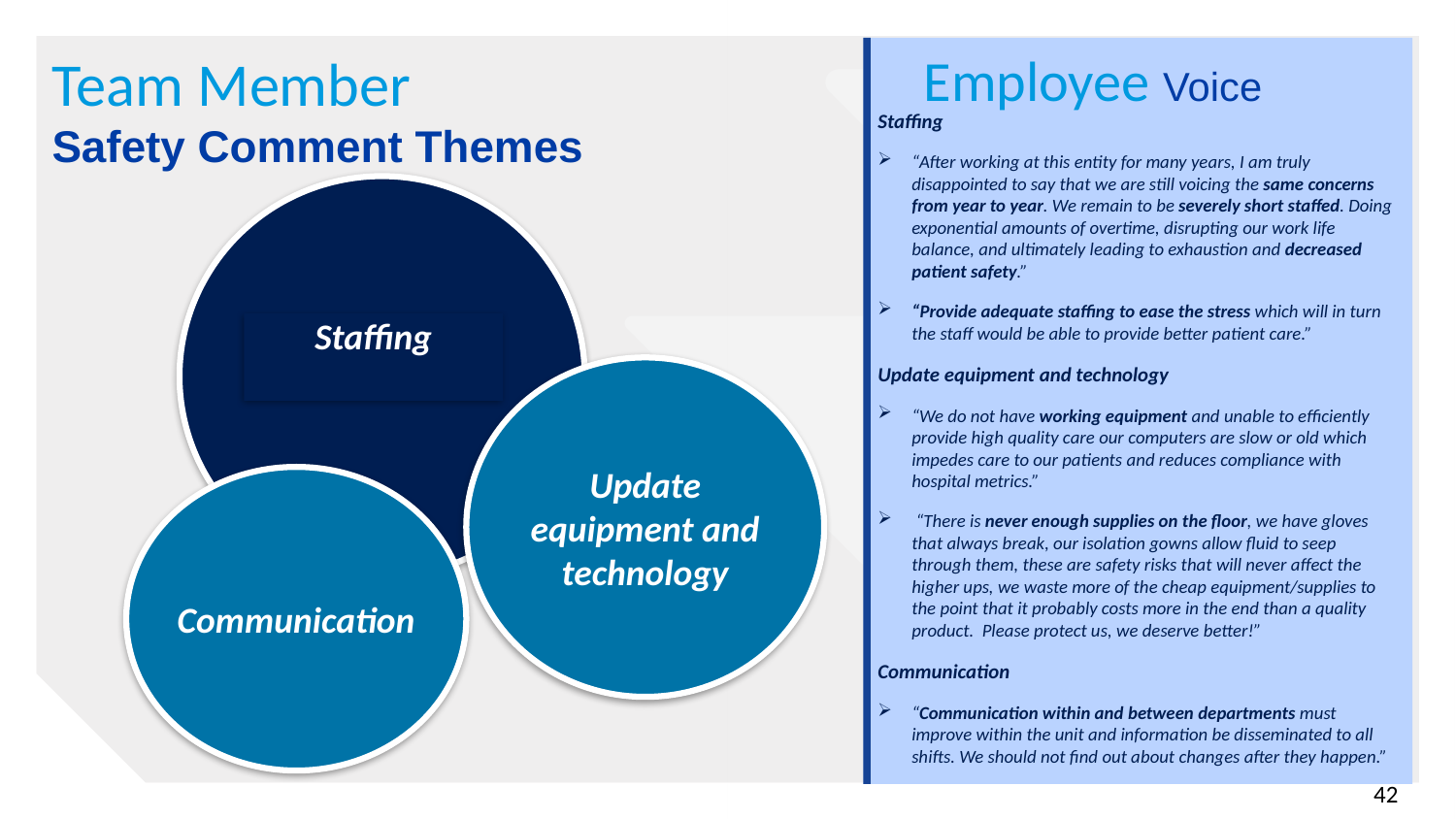

Staffing
“After working at this entity for many years, I am truly disappointed to say that we are still voicing the same concerns from year to year. We remain to be severely short staffed. Doing exponential amounts of overtime, disrupting our work life balance, and ultimately leading to exhaustion and decreased patient safety.”
“Provide adequate staffing to ease the stress which will in turn the staff would be able to provide better patient care.”
Update equipment and technology
“We do not have working equipment and unable to efficiently provide high quality care our computers are slow or old which impedes care to our patients and reduces compliance with hospital metrics.”
 “There is never enough supplies on the floor, we have gloves that always break, our isolation gowns allow fluid to seep through them, these are safety risks that will never affect the higher ups, we waste more of the cheap equipment/supplies to the point that it probably costs more in the end than a quality product.  Please protect us, we deserve better!”
Communication
“Communication within and between departments must improve within the unit and information be disseminated to all shifts. We should not find out about changes after they happen.”

Employee Voice
# Team Member Safety Comment Themes

Staffing
Update equipment and technology
Communication